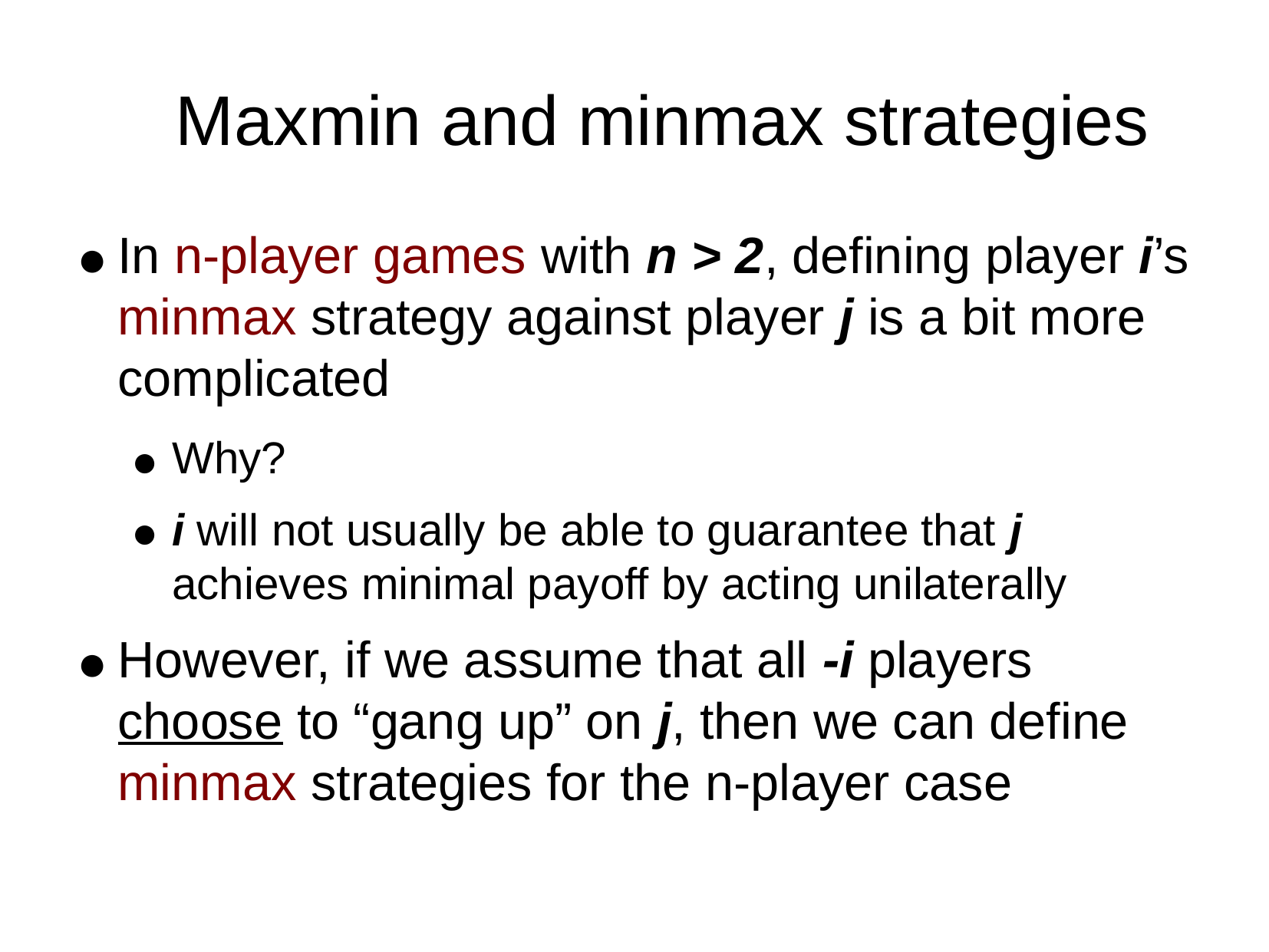

Maxmin and minmax strategies
In n-player games with n > 2, defining player i’s minmax strategy against player j is a bit more complicated
Why?
i will not usually be able to guarantee that j achieves minimal payoff by acting unilaterally
However, if we assume that all -i players choose to “gang up” on j, then we can define minmax strategies for the n-player case